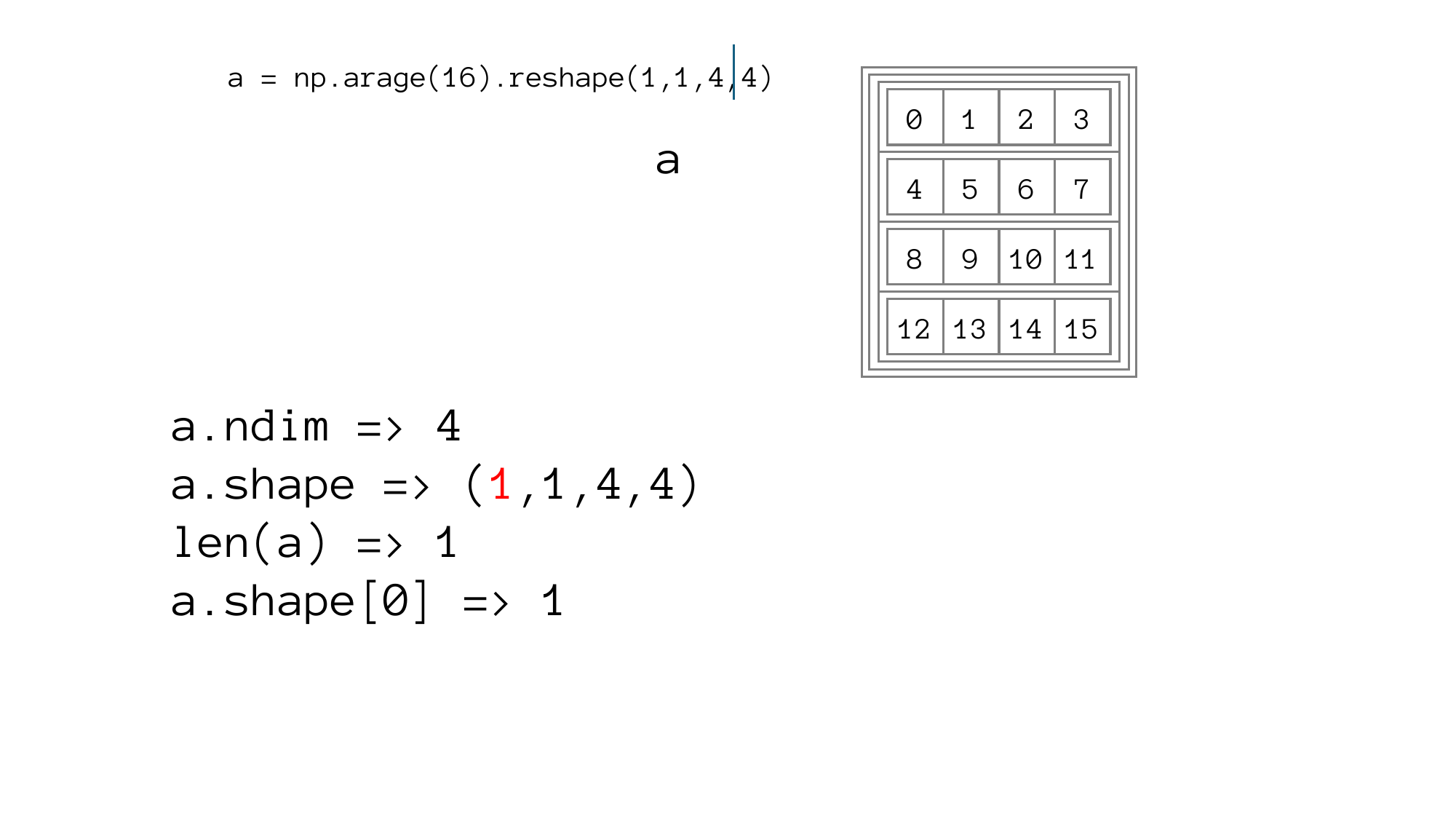

a = np.arage(16).reshape(1,1,4,4)

0
1
2
3

4
5
6
7

8
9
10
11

12
13
14
15
a
a.ndim => 4
a.shape => (1,1,4,4)
len(a) => 1
a.shape[0] => 1